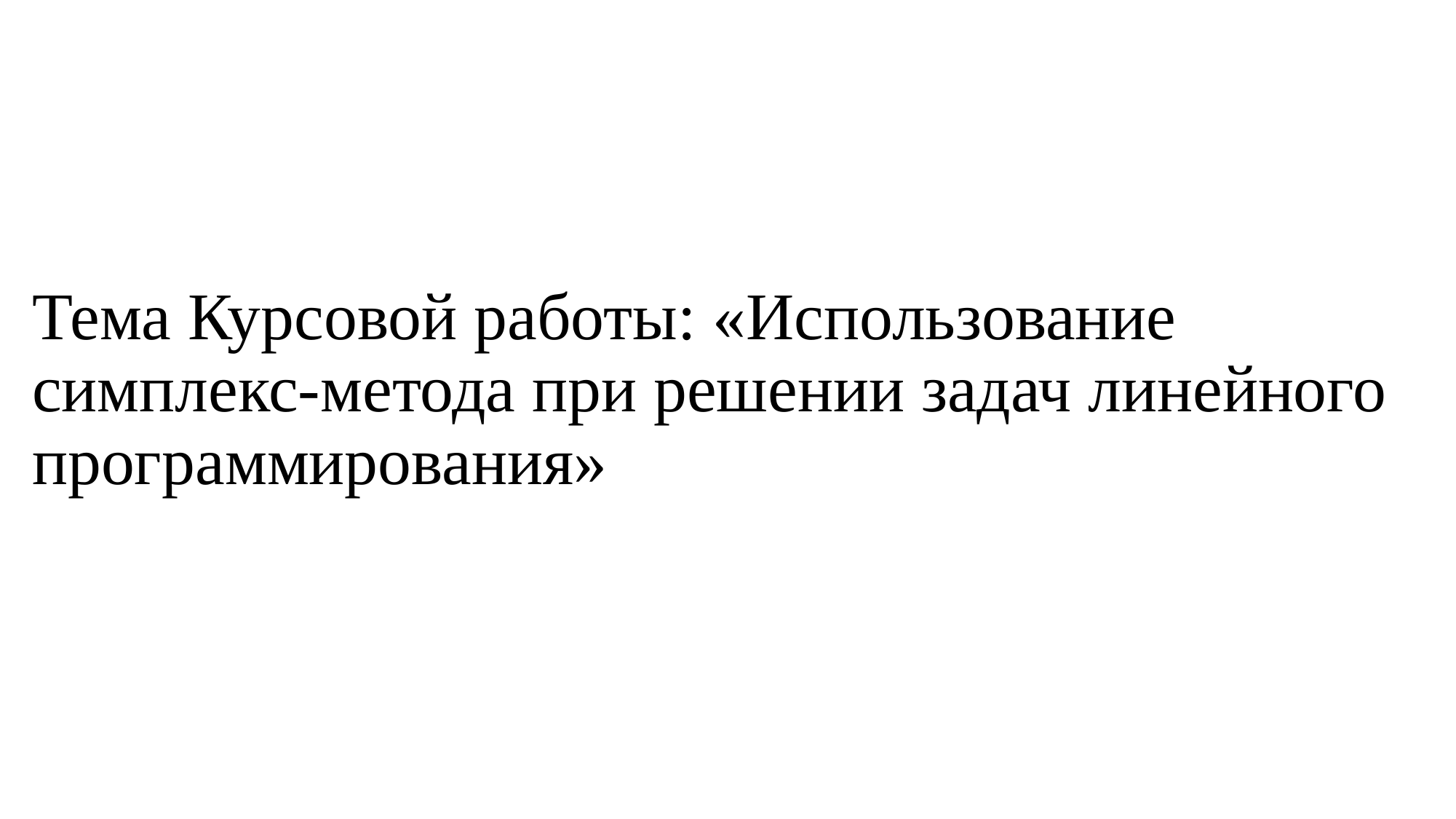

# Тема Курсовой работы: «Использование симплекс-метода при решении задач линейного программирования»